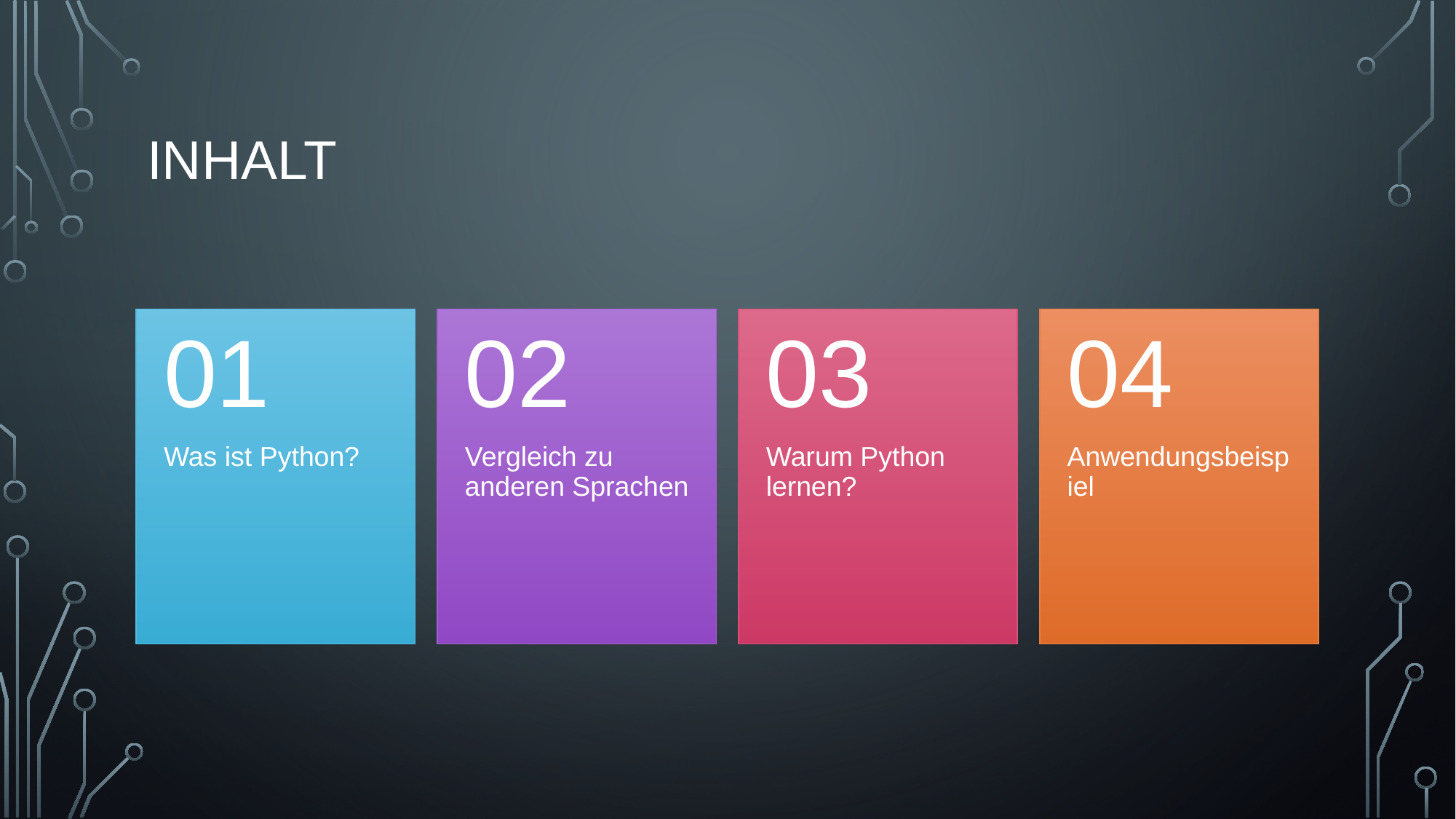

# Inhalt
Was ist Python?
01
Vergleich zu anderen Sprachen
02
Warum Python lernen?
03
Anwendungsbeispiel
04